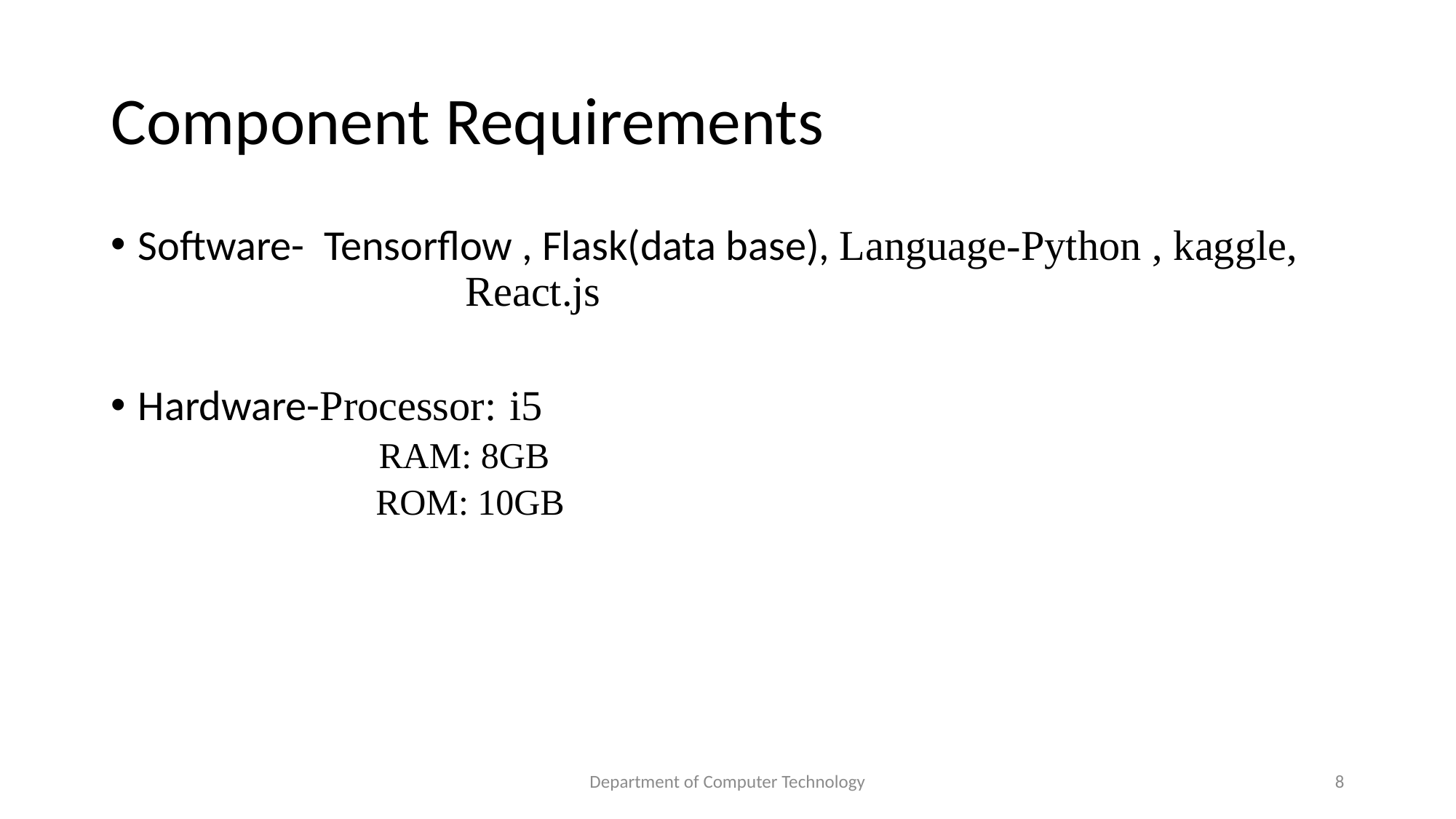

# Component Requirements
Software-  Tensorflow , Flask(data base), Language-Python , kaggle,                         		React.js

Hardware-Processor: i5
	                     RAM: 8GB
	           ROM: 10GB

Department of Computer Technology
8